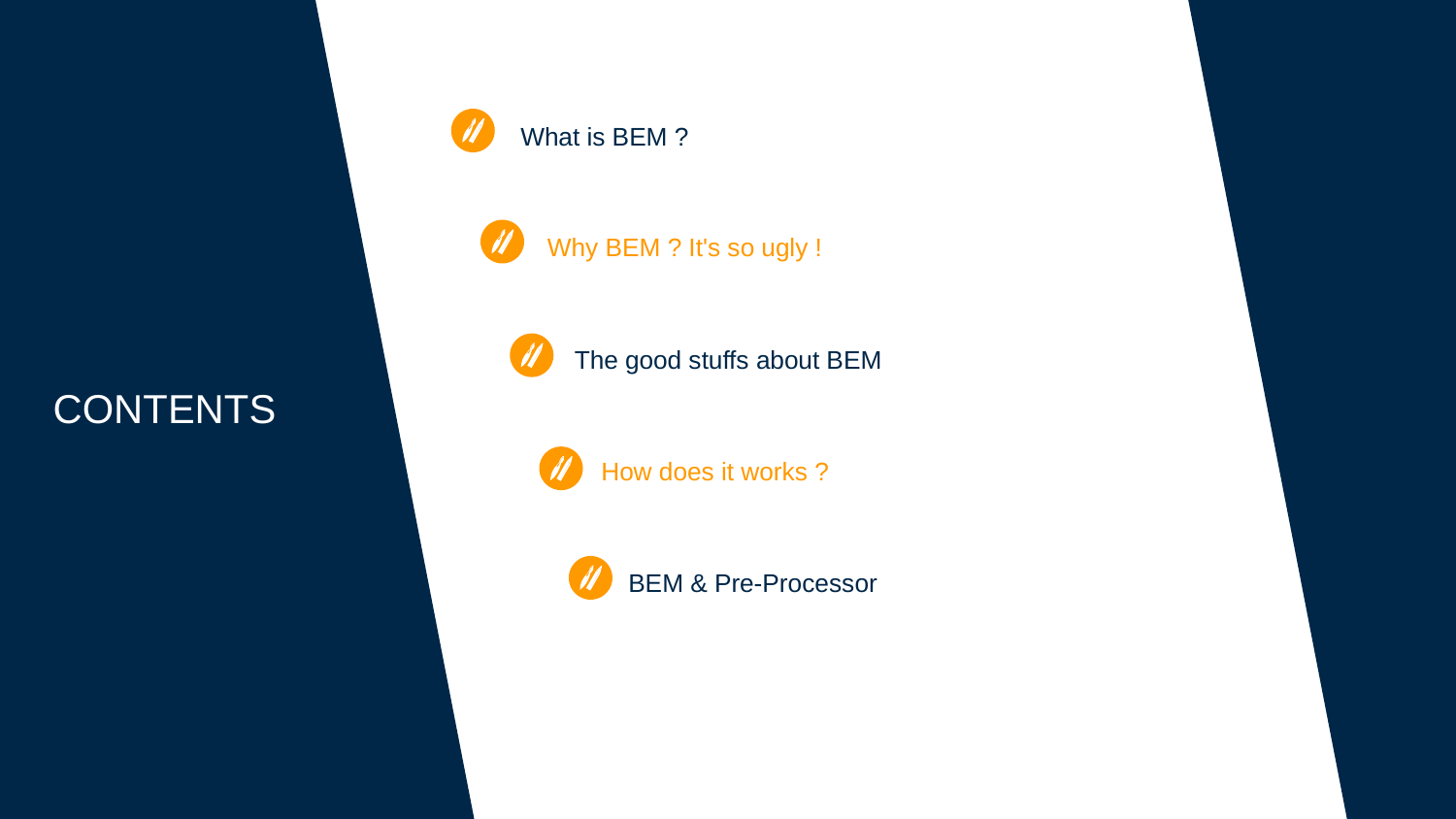

What is BEM ?

Why BEM ? It's so ugly !

The good stuffs about BEM

CONTENTS
How does it works ?

BEM & Pre-Processor